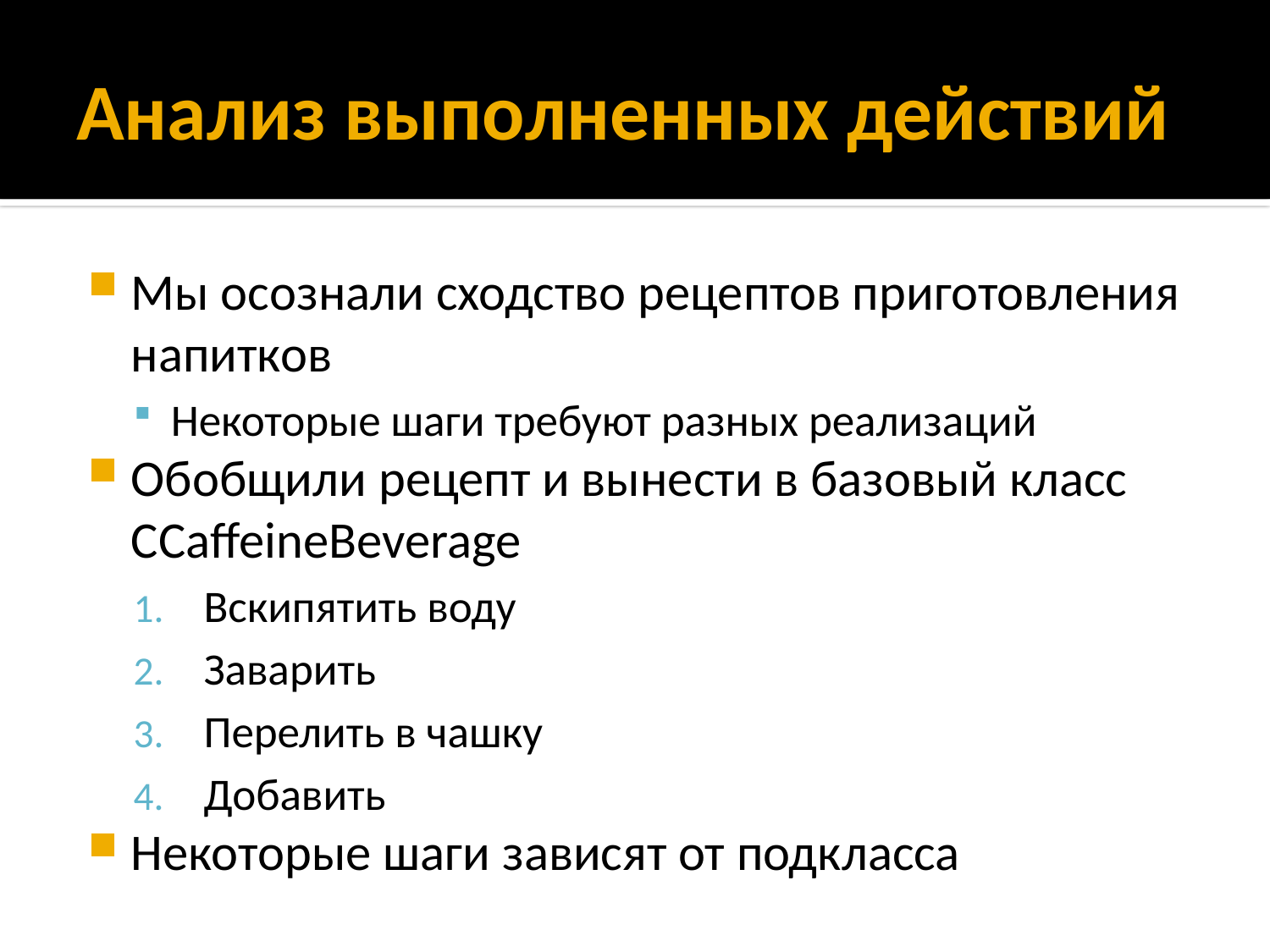

# Анализ выполненных действий
Мы осознали сходство рецептов приготовления напитков
Некоторые шаги требуют разных реализаций
Обобщили рецепт и вынести в базовый класс CCaffeineBeverage
Вскипятить воду
Заварить
Перелить в чашку
Добавить
Некоторые шаги зависят от подкласса